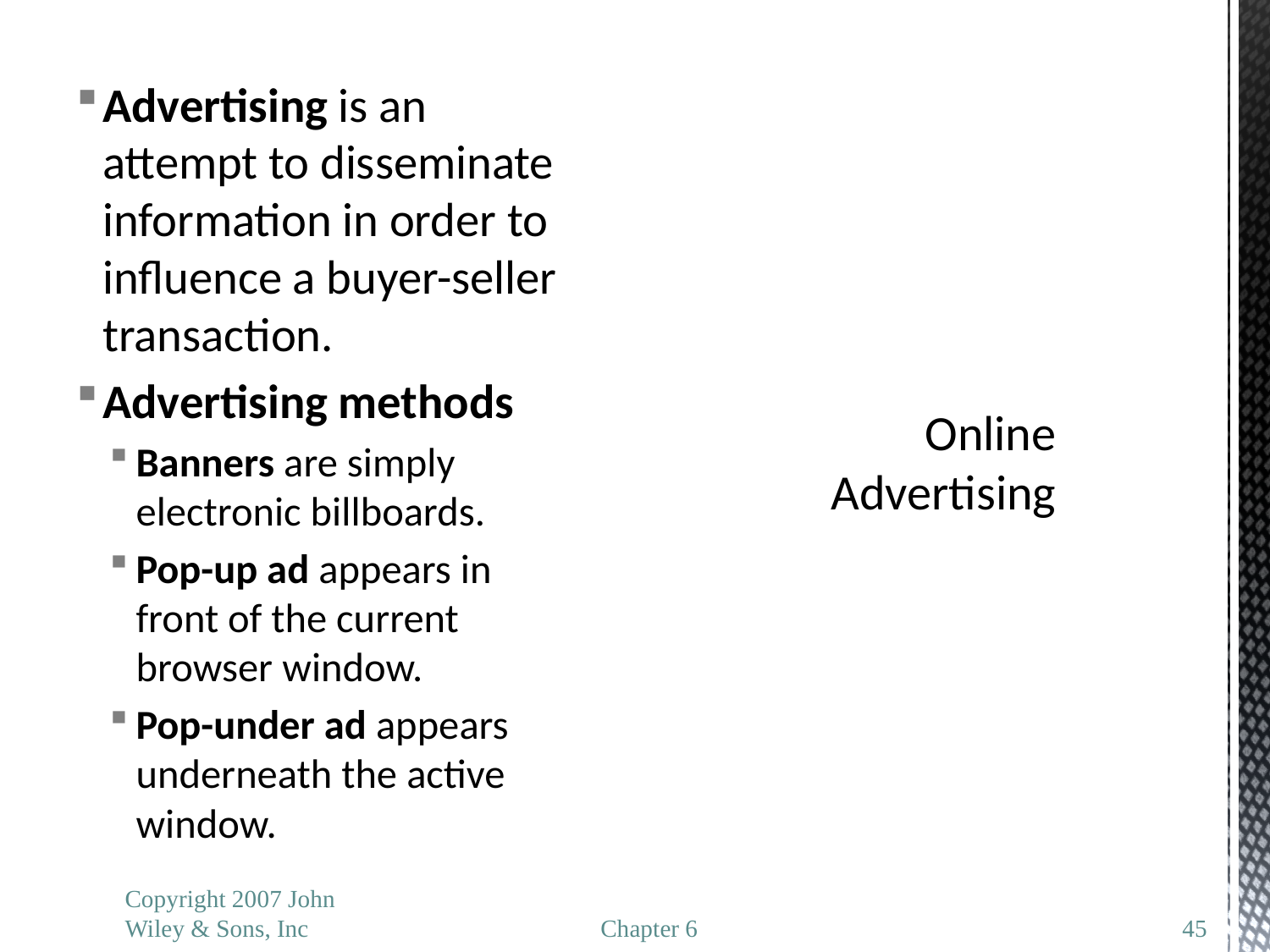

Advertising is an attempt to disseminate information in order to influence a buyer-seller transaction.
Advertising methods
Banners are simply electronic billboards.
Pop-up ad appears in front of the current browser window.
Pop-under ad appears underneath the active window.
# Online Advertising
Copyright 2007 John Wiley & Sons, Inc
Chapter 6
45